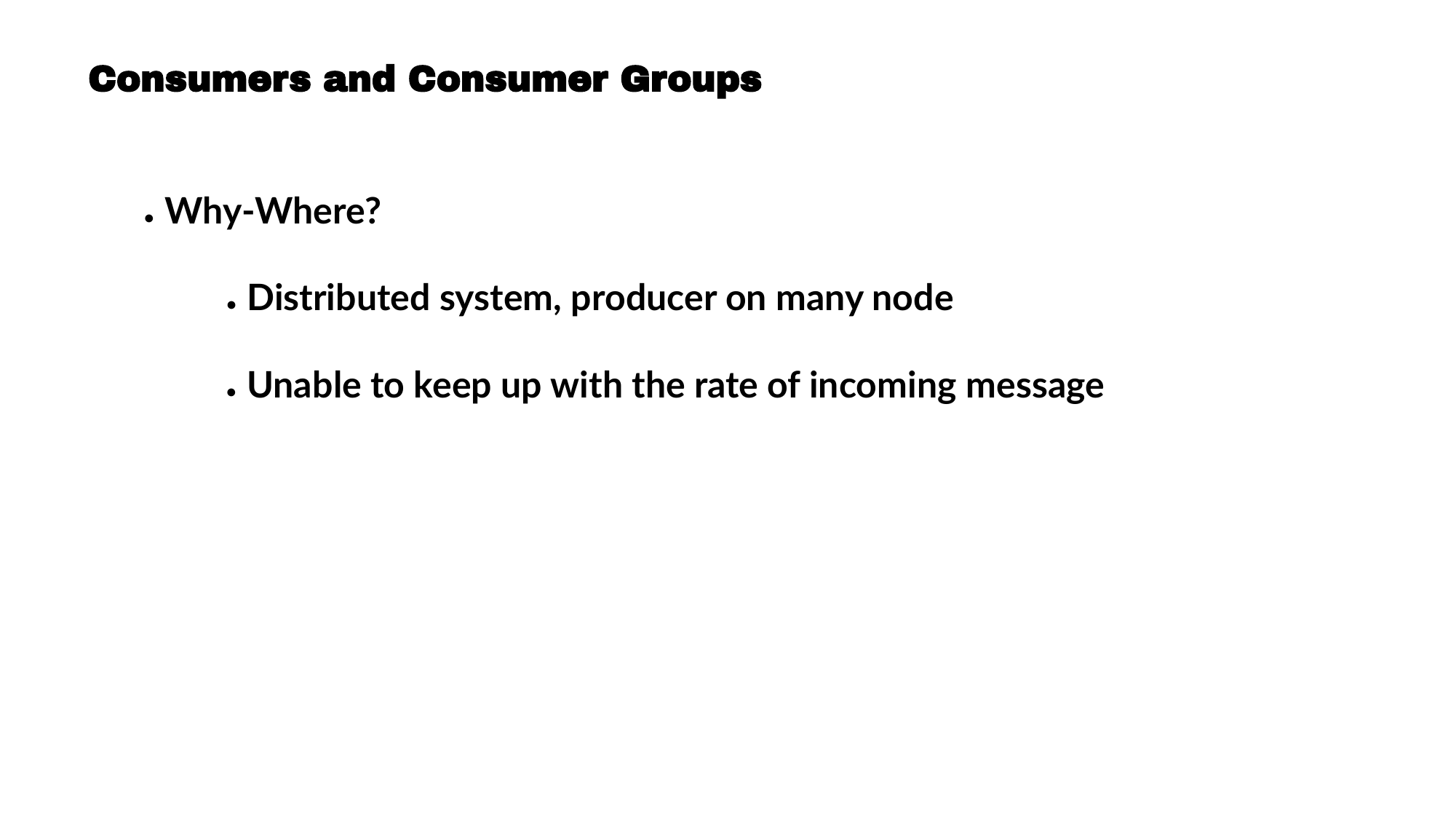

# Consumers and Consumer Groups
● Why-Where?
● Distributed system, producer on many node
● Unable to keep up with the rate of incoming message